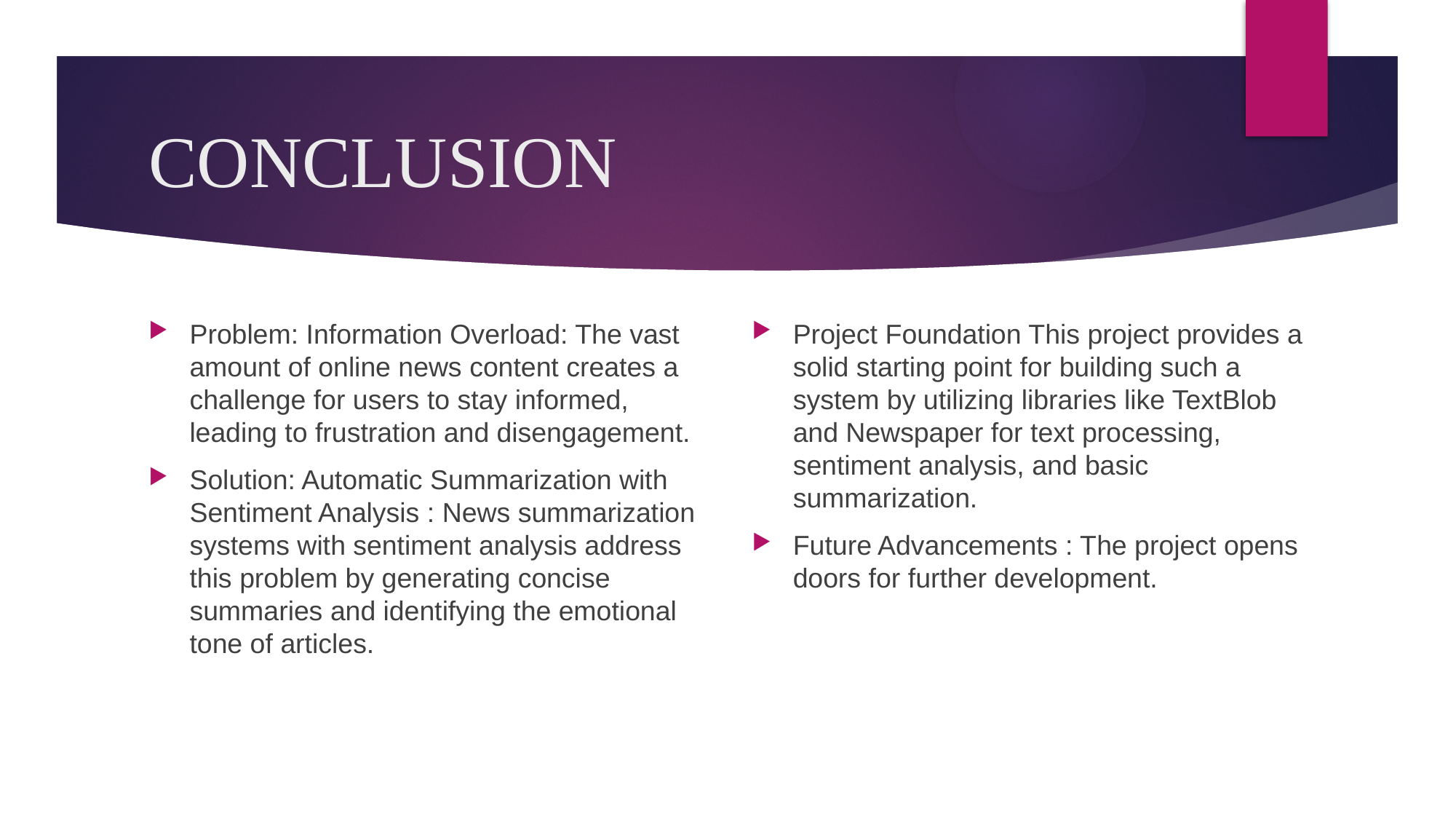

# CONCLUSION
Problem: Information Overload: The vast amount of online news content creates a challenge for users to stay informed, leading to frustration and disengagement.
Solution: Automatic Summarization with Sentiment Analysis : News summarization systems with sentiment analysis address this problem by generating concise summaries and identifying the emotional tone of articles.
Project Foundation This project provides a solid starting point for building such a system by utilizing libraries like TextBlob and Newspaper for text processing, sentiment analysis, and basic summarization.
Future Advancements : The project opens doors for further development.